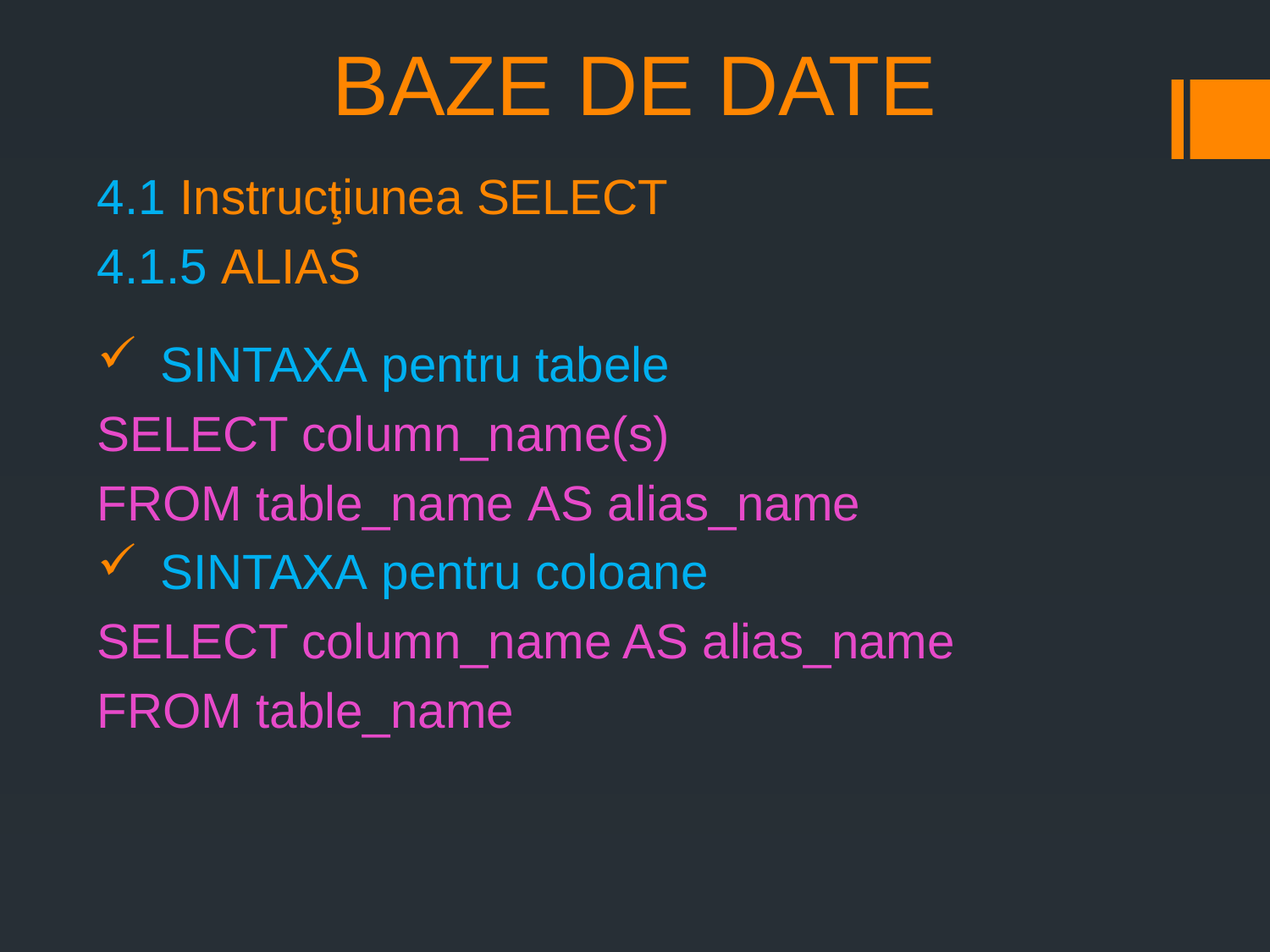

# BAZE DE DATE
4.1 Instrucţiunea SELECT
4.1.5 ALIAS

SINTAXA pentru tabele
SELECT column_name(s)
FROM table_name AS alias_name
SINTAXA pentru coloane
SELECT column_name AS alias_name
FROM table_name